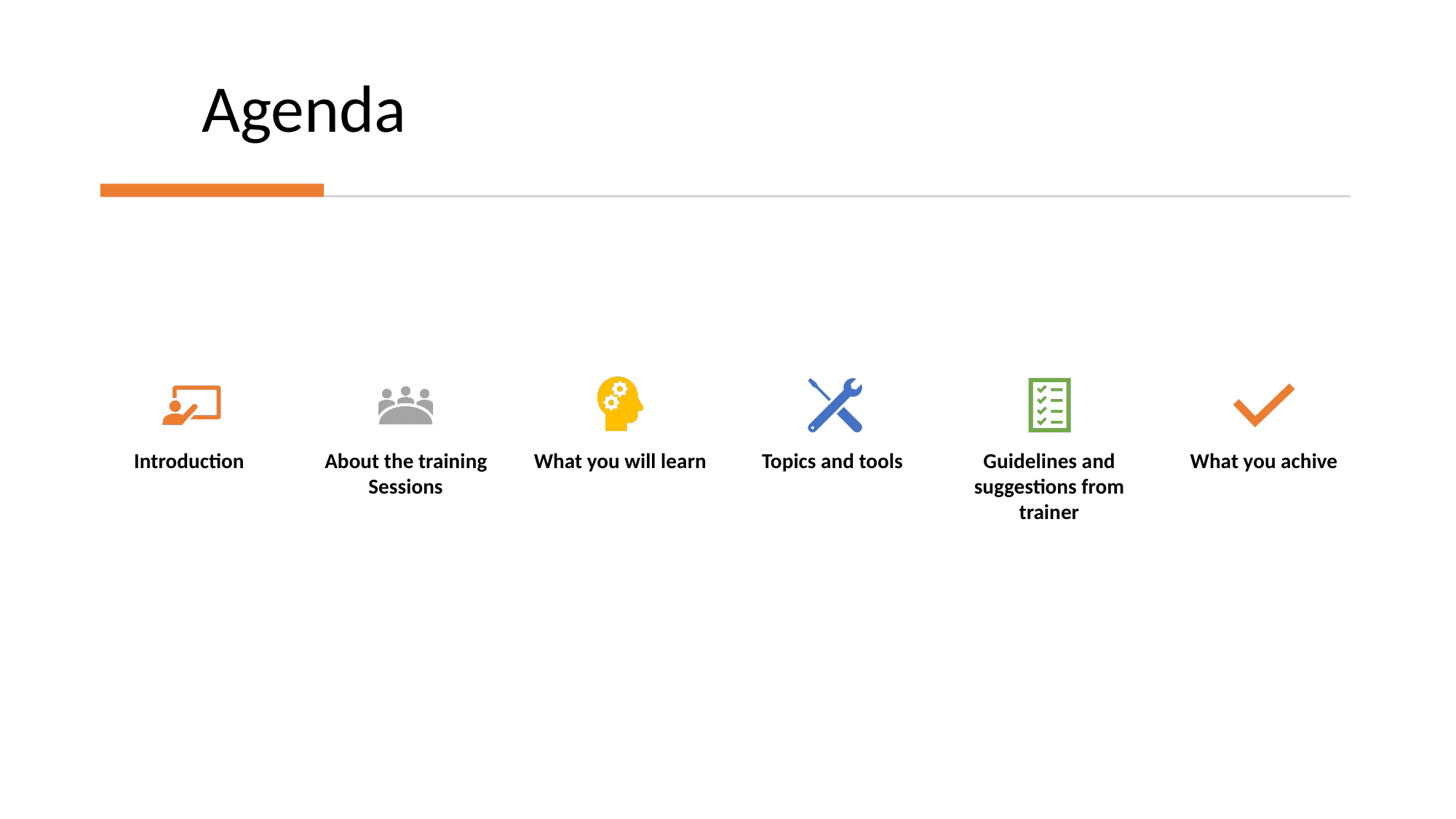

# Agenda

Introduction
About the training Sessions
What you will learn
Topics and tools
Guidelines and suggestions from trainer
What you achive